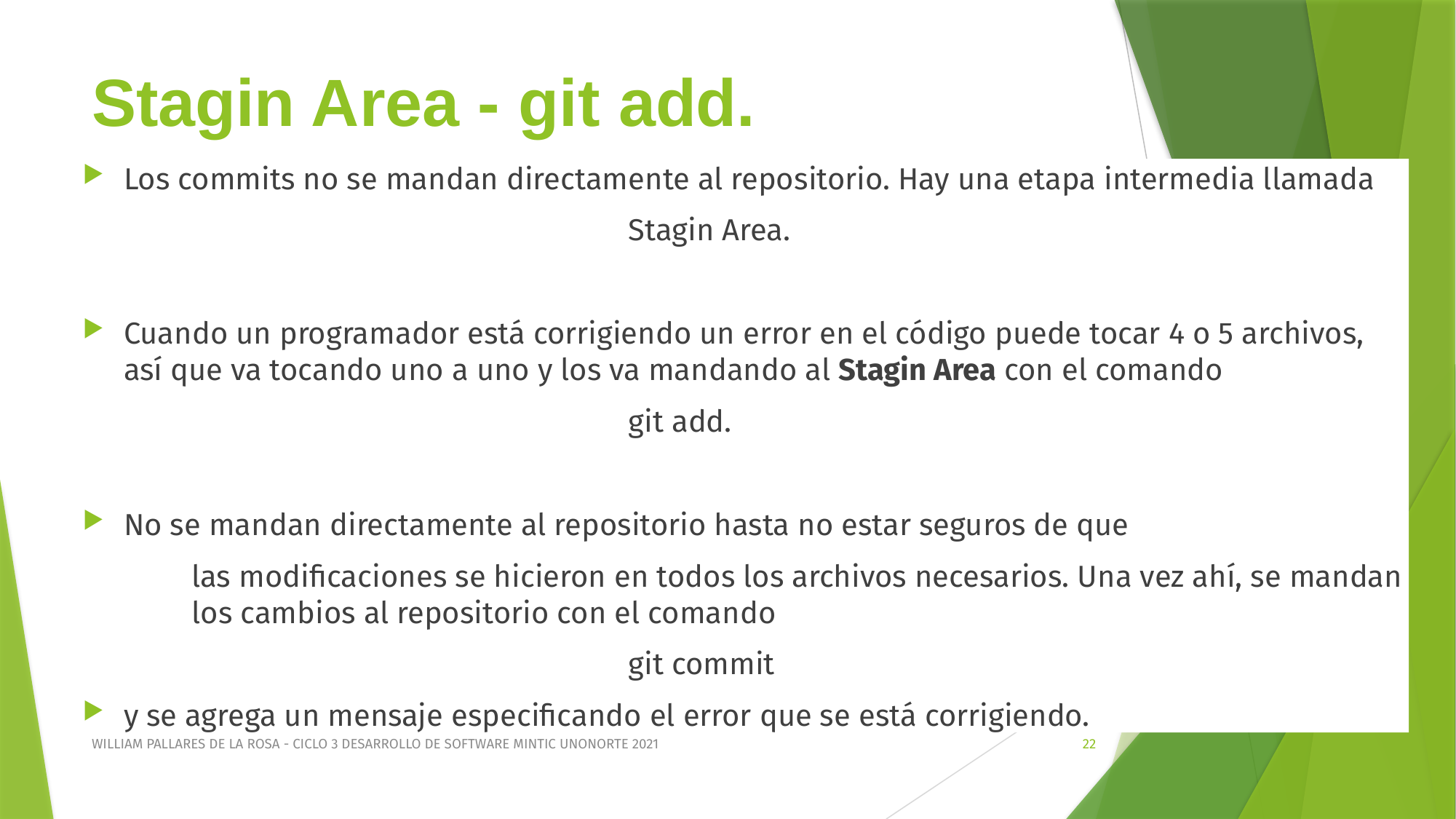

# Stagin Area - git add.
Los commits no se mandan directamente al repositorio. Hay una etapa intermedia llamada
					Stagin Area.

Cuando un programador está corrigiendo un error en el código puede tocar 4 o 5 archivos, así que va tocando uno a uno y los va mandando al Stagin Area con el comando
					git add.

No se mandan directamente al repositorio hasta no estar seguros de que
	las modificaciones se hicieron en todos los archivos necesarios. Una vez ahí, se mandan 	los cambios al repositorio con el comando
					git commit
y se agrega un mensaje especificando el error que se está corrigiendo.
WILLIAM PALLARES DE LA ROSA - CICLO 3 DESARROLLO DE SOFTWARE MINTIC UNONORTE 2021
22